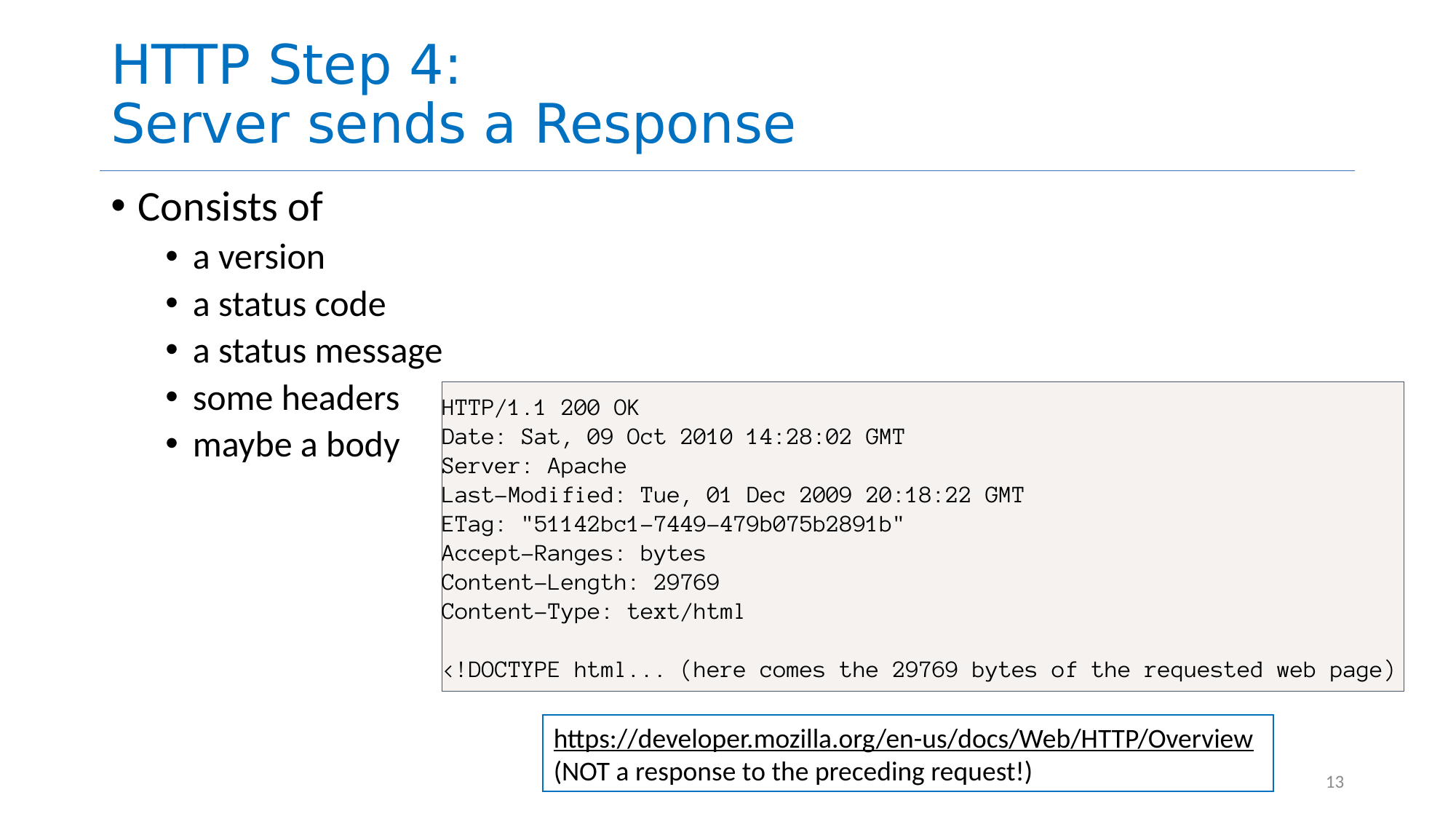

# HTTP Step 4: Server sends a Response
Consists of
a version
a status code
a status message
some headers
maybe a body

HTTP/1.1 200 OK
Date: Sat, 09 Oct 2010 14:28:02 GMT
Server: Apache
Last-Modified: Tue, 01 Dec 2009 20:18:22 GMT
ETag: "51142bc1-7449-479b075b2891b"
Accept-Ranges: bytes
Content-Length: 29769
Content-Type: text/html

<!DOCTYPE html... (here comes the 29769 bytes of the requested web page)
https://developer.mozilla.org/en-us/docs/Web/HTTP/Overview (NOT a response to the preceding request!)
13